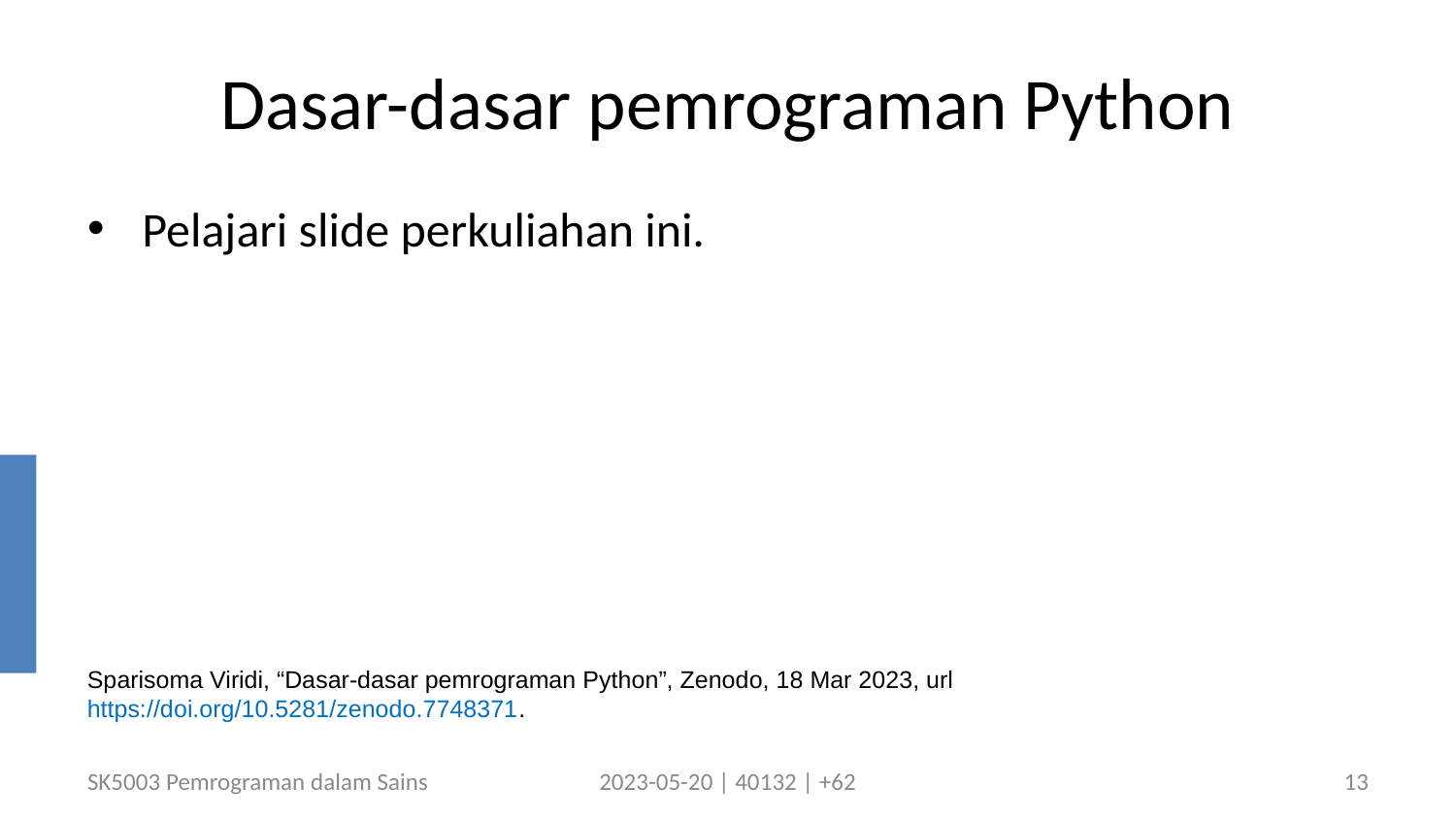

# Dasar-dasar pemrograman Python
Pelajari slide perkuliahan ini.
Sparisoma Viridi, “Dasar-dasar pemrograman Python”, Zenodo, 18 Mar 2023, url https://doi.org/10.5281/zenodo.7748371.
SK5003 Pemrograman dalam Sains
2023-05-20 | 40132 | +62
13